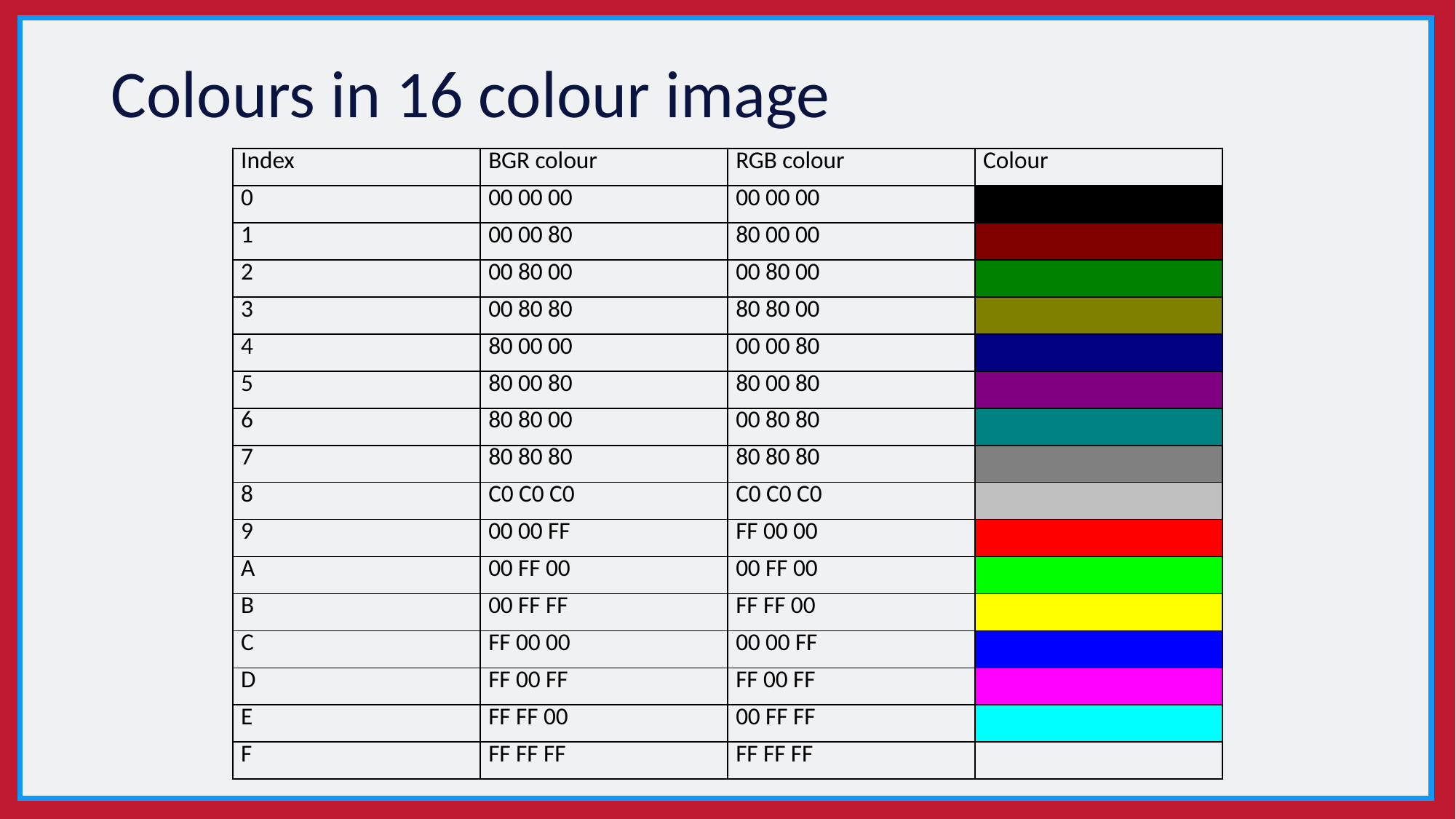

# Colours in 16 colour image
| Index | BGR colour | RGB colour | Colour |
| --- | --- | --- | --- |
| 0 | 00 00 00 | 00 00 00 |  |
| 1 | 00 00 80 | 80 00 00 |  |
| 2 | 00 80 00 | 00 80 00 |  |
| 3 | 00 80 80 | 80 80 00 |  |
| 4 | 80 00 00 | 00 00 80 |  |
| 5 | 80 00 80 | 80 00 80 |  |
| 6 | 80 80 00 | 00 80 80 |  |
| 7 | 80 80 80 | 80 80 80 |  |
| 8 | C0 C0 C0 | C0 C0 C0 |  |
| 9 | 00 00 FF | FF 00 00 |  |
| A | 00 FF 00 | 00 FF 00 |  |
| B | 00 FF FF | FF FF 00 |  |
| C | FF 00 00 | 00 00 FF |  |
| D | FF 00 FF | FF 00 FF |  |
| E | FF FF 00 | 00 FF FF |  |
| F | FF FF FF | FF FF FF |  |